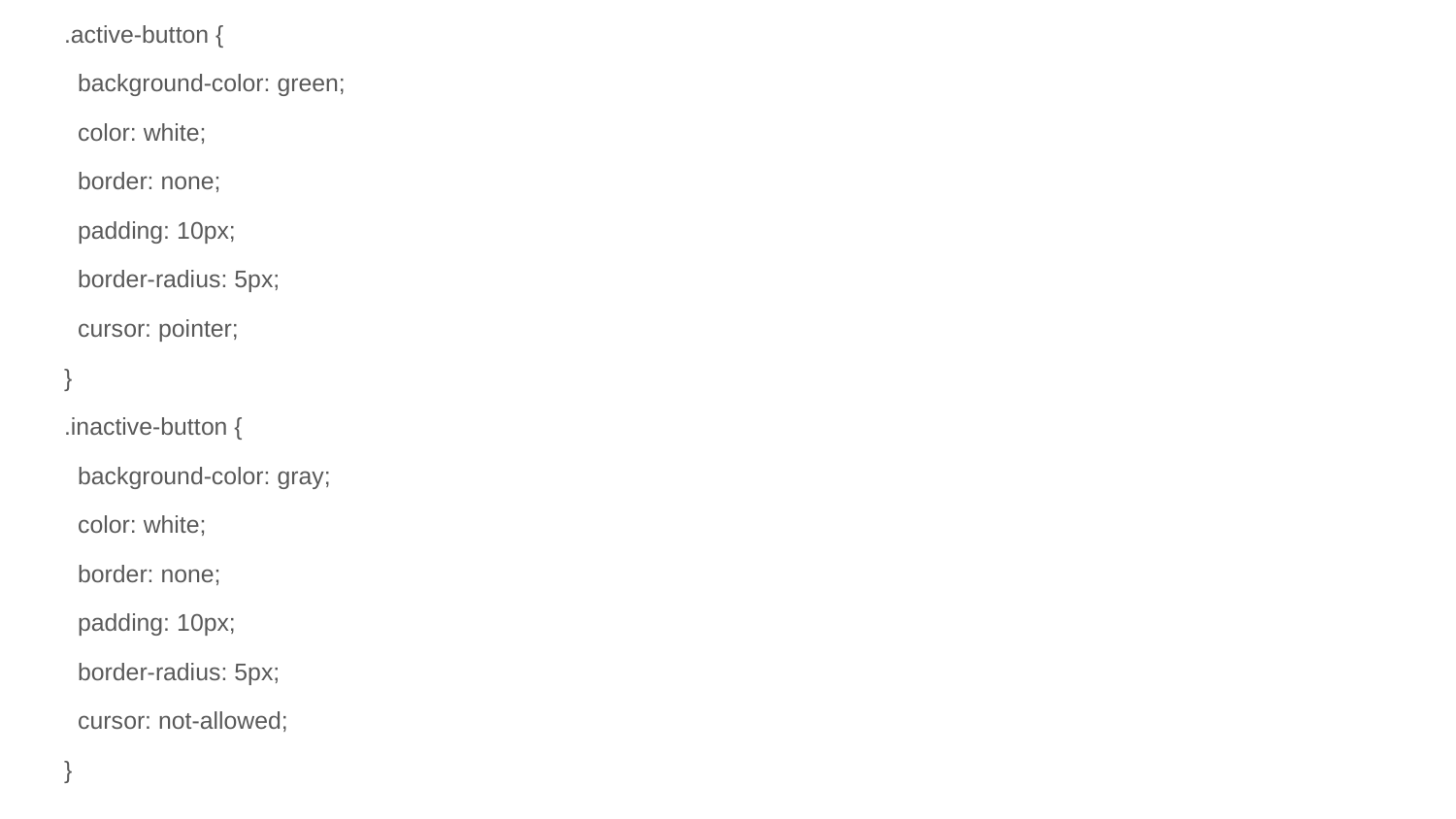

.active-button {
  background-color: green;
  color: white;
  border: none;
  padding: 10px;
  border-radius: 5px;
  cursor: pointer;
}
.inactive-button {
  background-color: gray;
  color: white;
  border: none;
  padding: 10px;
  border-radius: 5px;
  cursor: not-allowed;
}